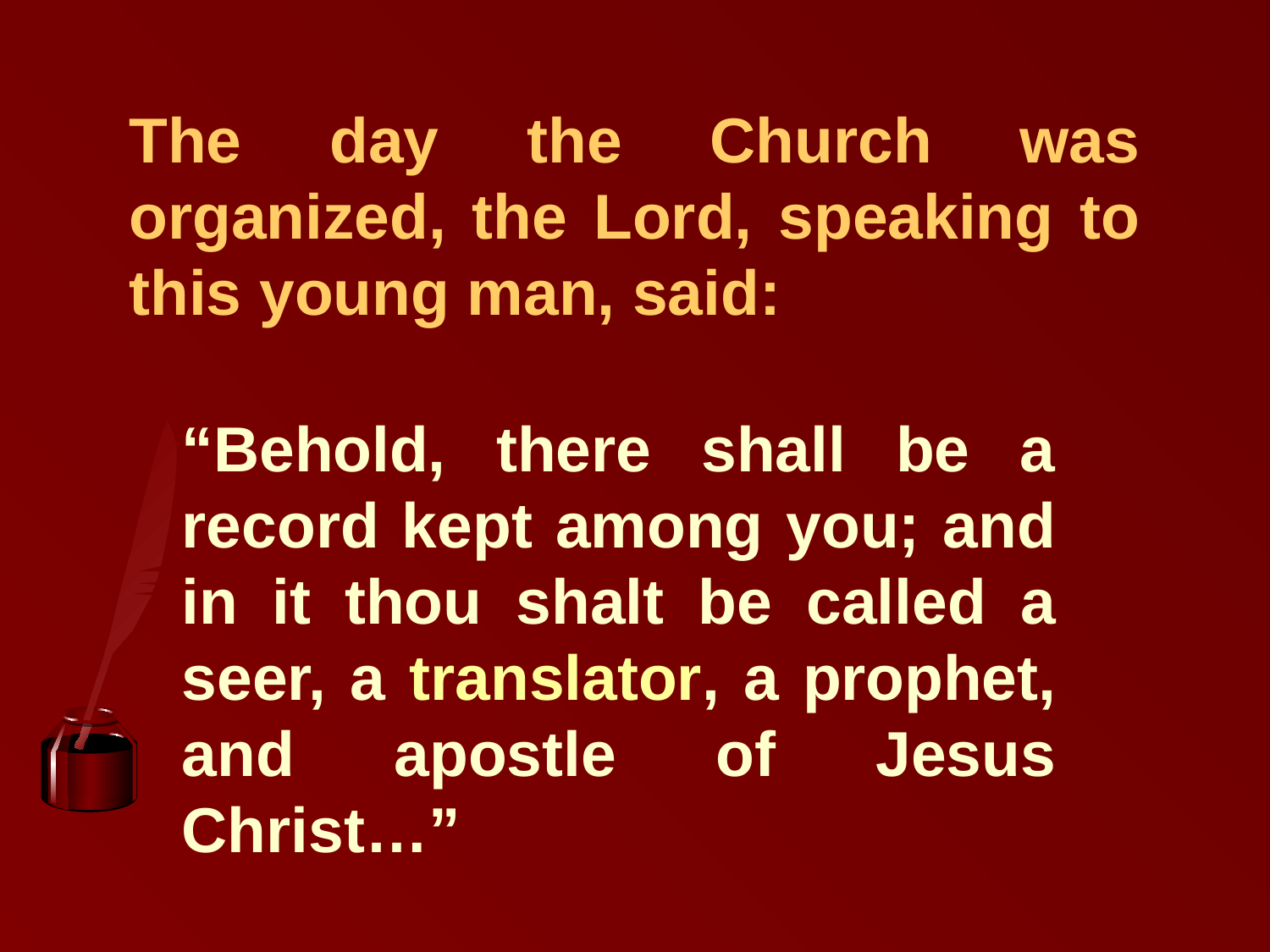

# The day the Church was organized, the Lord, speaking to this young man, said:
“Behold, there shall be a record kept among you; and in it thou shalt be called a seer, a translator, a prophet, and apostle of Jesus Christ…”